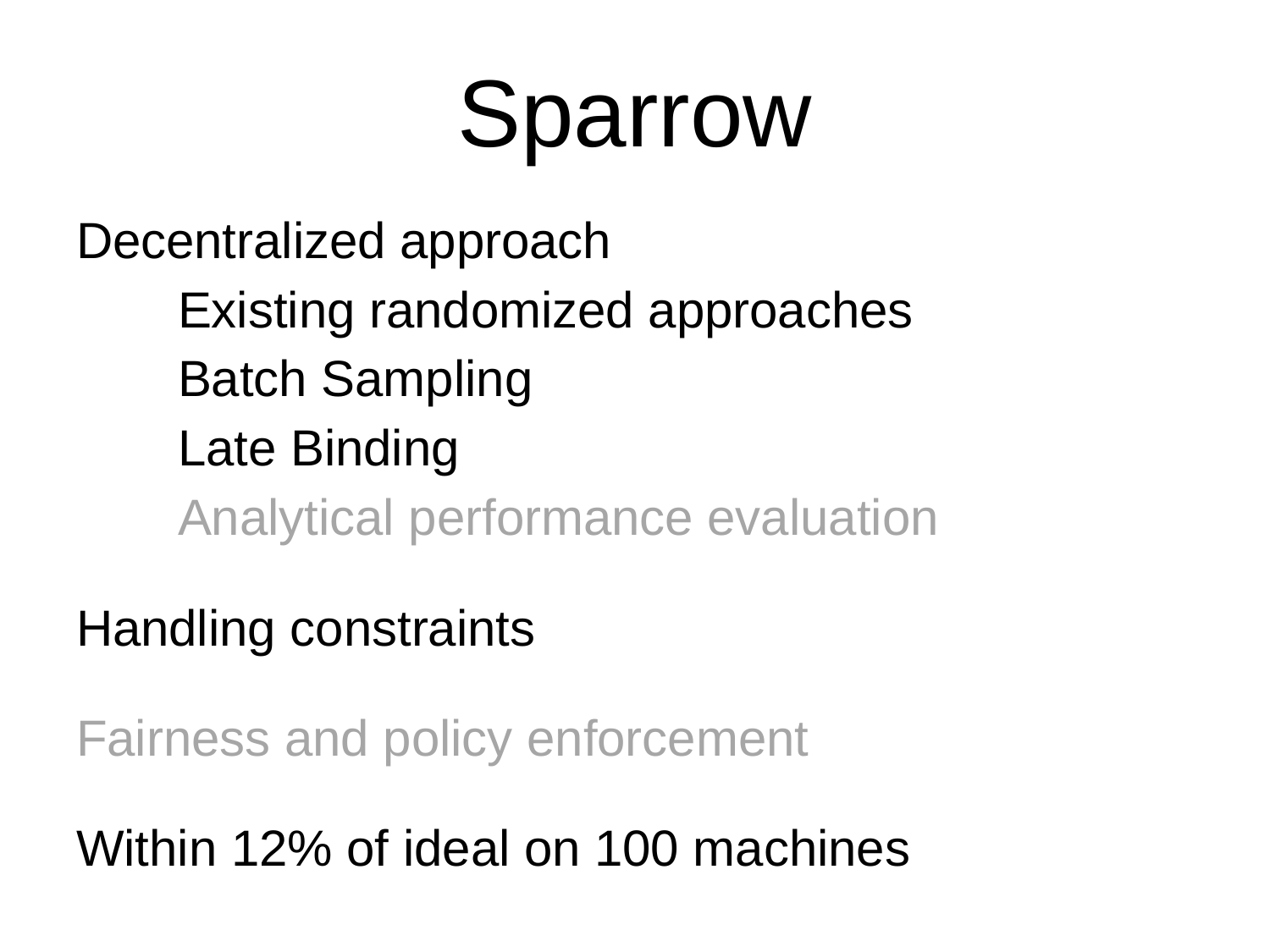

# Sparrow
Decentralized approach
	Existing randomized approaches
	Batch Sampling
	Late Binding
	Analytical performance evaluation
Handling constraints
Fairness and policy enforcement
Within 12% of ideal on 100 machines